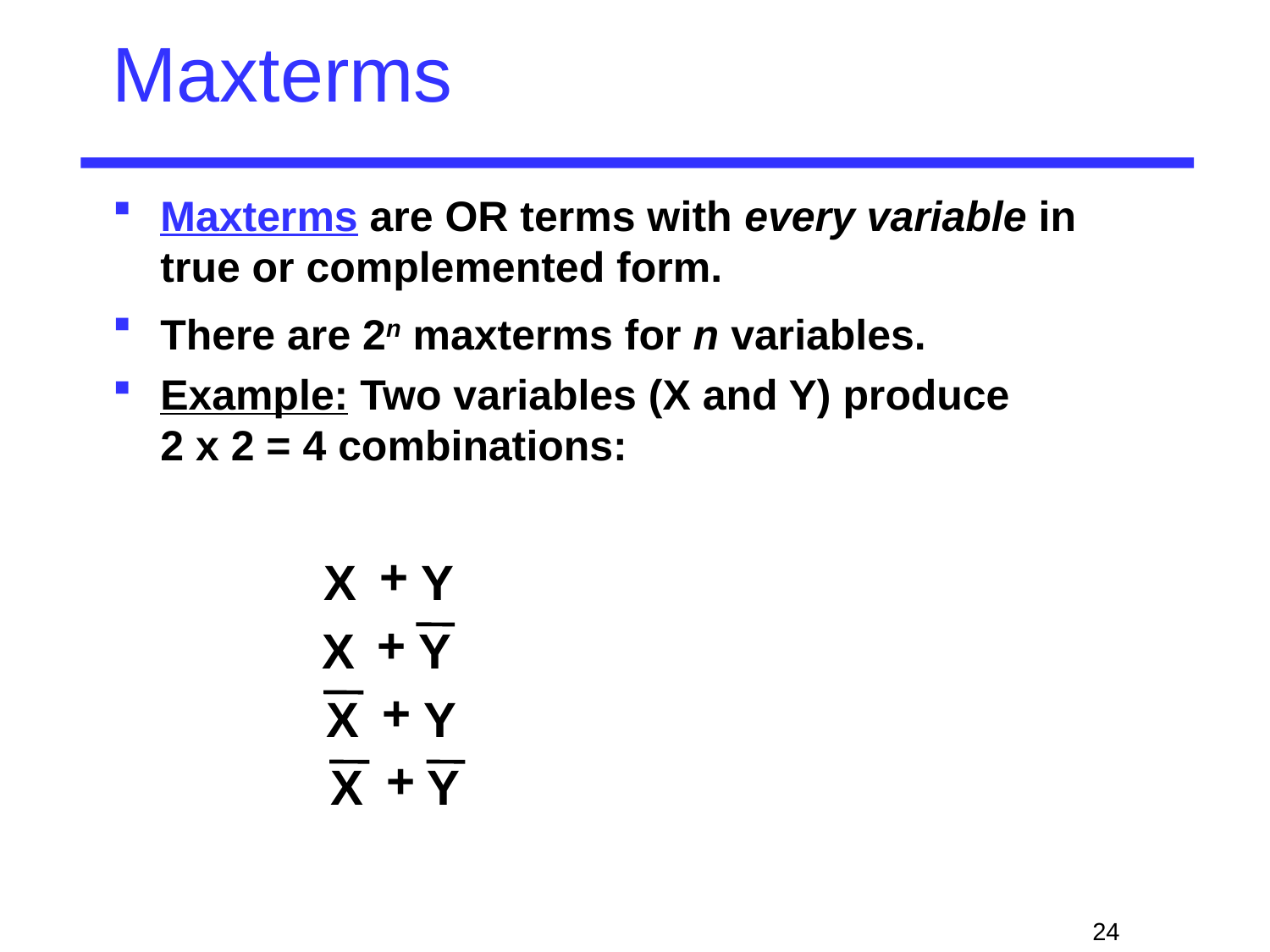

# Maxterms
Maxterms are OR terms with every variable in true or complemented form.
There are 2n maxterms for n variables.
Example: Two variables (X and Y) produce
2 x 2 = 4 combinations:

+
X
Y
+
X
Y

+
X
Y

+
X
Y